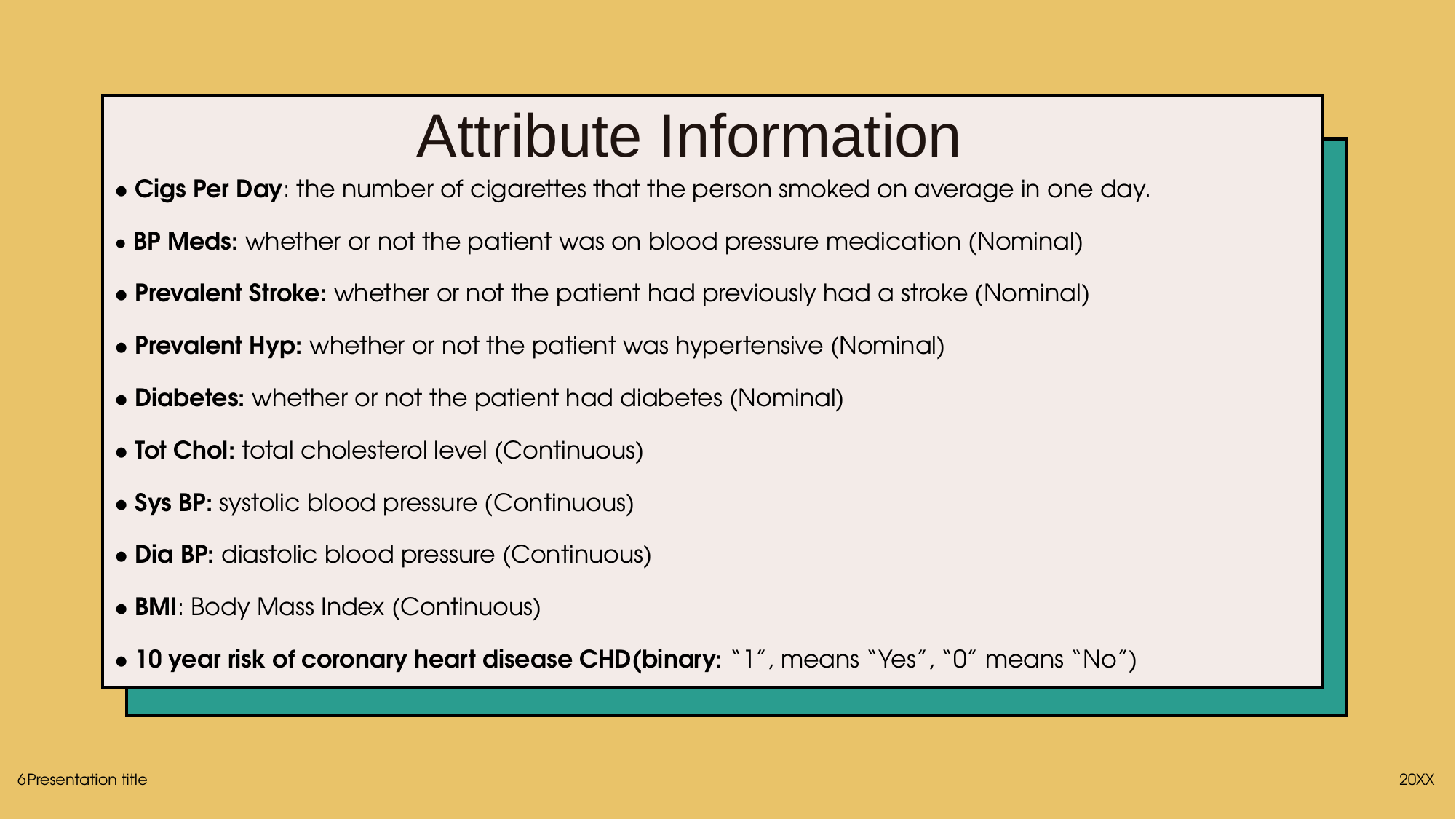

Attribute Information
# • Cigs Per Day: the number of cigarettes that the person smoked on average in one day. • BP Meds: whether or not the patient was on blood pressure medication (Nominal) • Prevalent Stroke: whether or not the patient had previously had a stroke (Nominal) • Prevalent Hyp: whether or not the patient was hypertensive (Nominal) • Diabetes: whether or not the patient had diabetes (Nominal) • Tot Chol: total cholesterol level (Continuous) • Sys BP: systolic blood pressure (Continuous) • Dia BP: diastolic blood pressure (Continuous) • BMI: Body Mass Index (Continuous) • 10 year risk of coronary heart disease CHD(binary: “1”, means “Yes”, “0” means “No”)
6
Presentation title
20XX